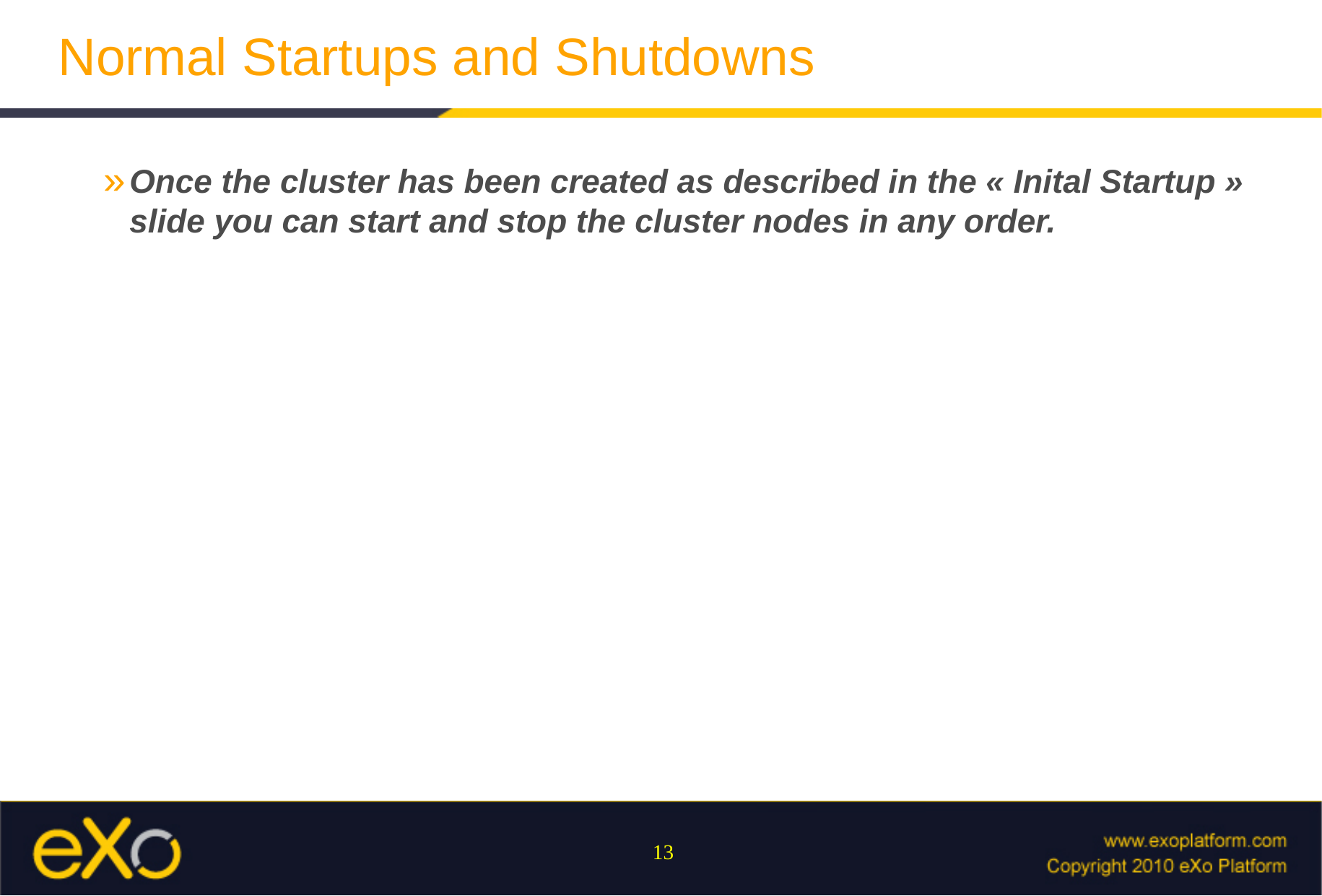

# Normal Startups and Shutdowns
Once the cluster has been created as described in the « Inital Startup » slide you can start and stop the cluster nodes in any order.